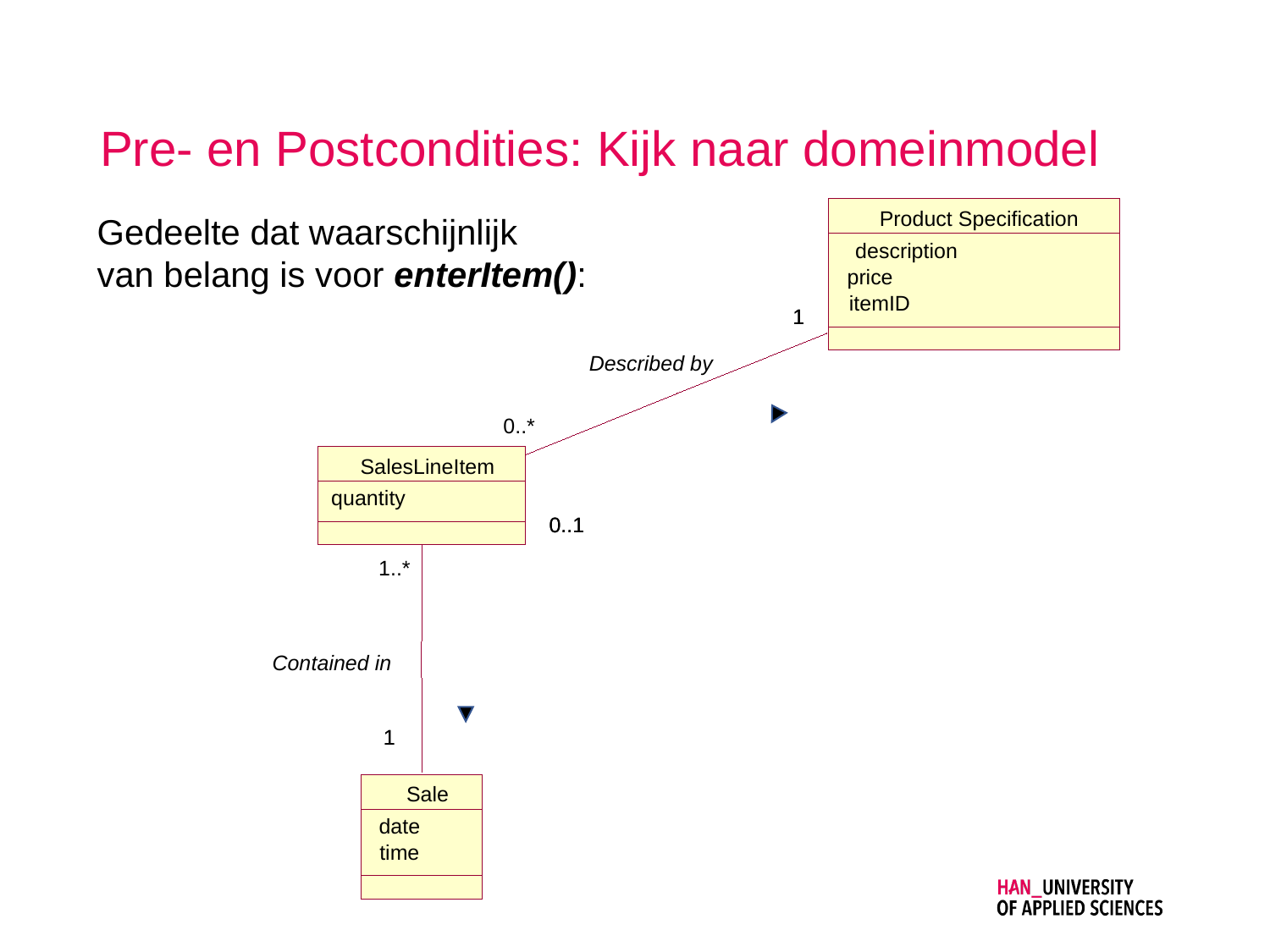

# Pre- en Postcondities: Kijk naar domeinmodel

Product Specification

description
price
itemID
1
1

Described by

0..*

SalesLineItem

 quantity
0..1
0..1

1..*
Contained in

1
1

Sale

date
time

Gedeelte dat waarschijnlijk
van belang is voor enterItem():